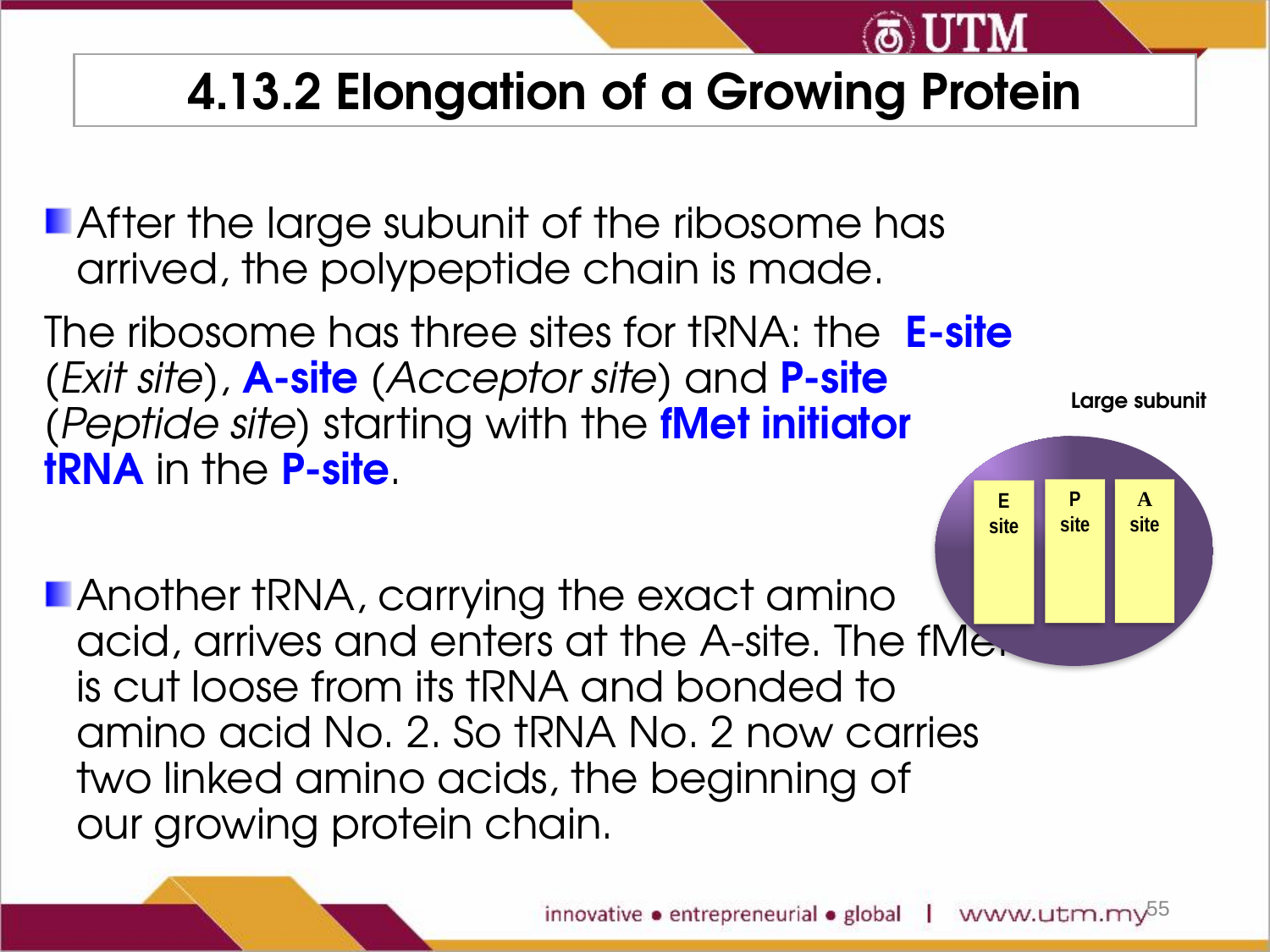

4.13.2 Elongation of a Growing Protein

After the large subunit of the ribosome has arrived, the polypeptide chain is made.
The ribosome has three sites for tRNA: the  E-site (Exit site), A-site (Acceptor site) and P-site (Peptide site) starting with the fMet initiator tRNA in the P-site.

Another tRNA, carrying the exact amino acid, arrives and enters at the A-site. The fMet is cut loose from its tRNA and bonded to amino acid No. 2. So tRNA No. 2 now carries two linked amino acids, the beginning of our growing protein chain.
Large subunit

A
site
P
site
E
site
55